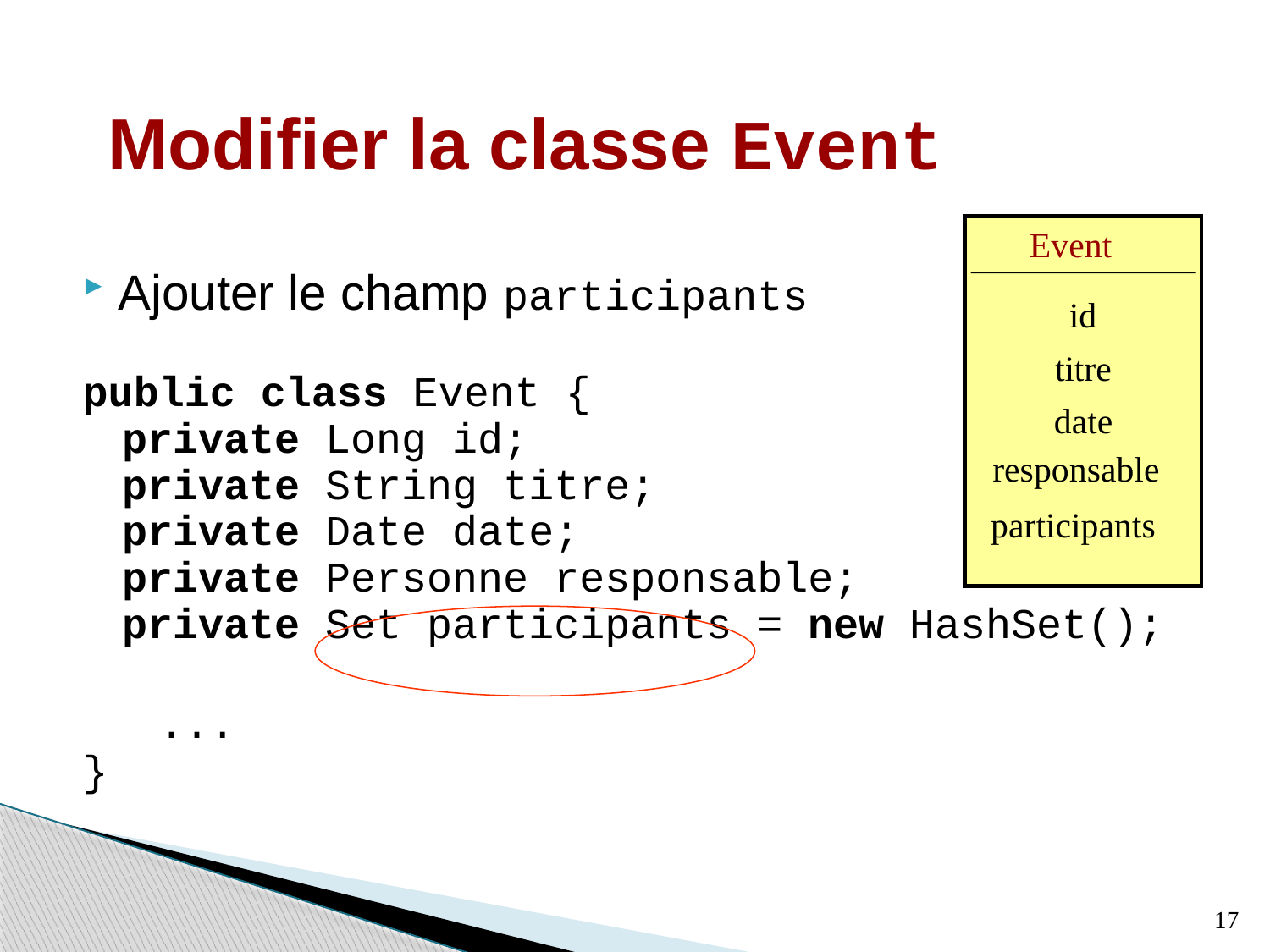

# Modifier la classe Event

Event

id
titre
date
responsable
participants
Ajouter le champ participants

public class Event {
private Long id;
private String titre;
private Date date;
private Personne responsable;
private Set participants = new HashSet();

   ...
}

17